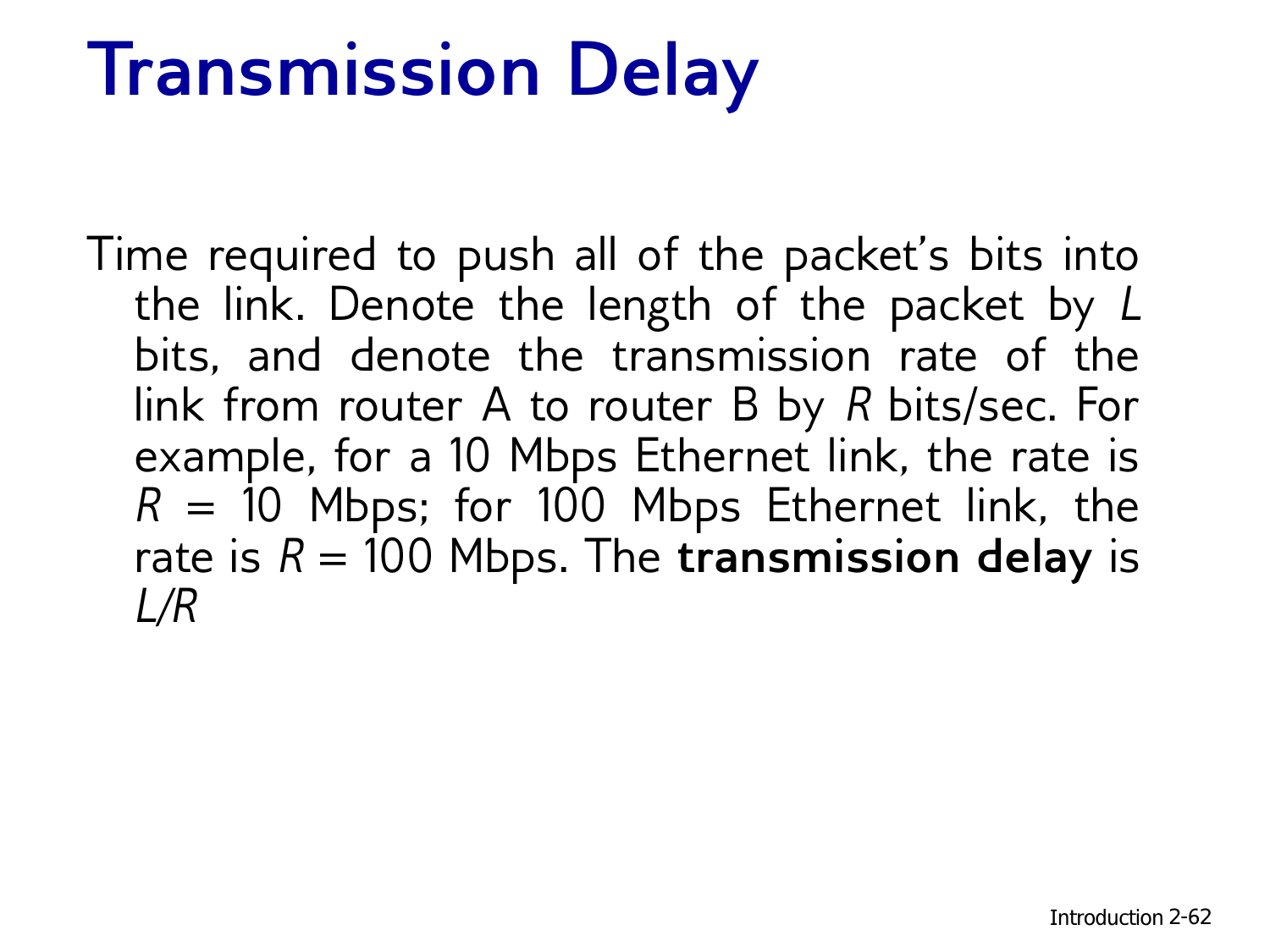

# Transmission Delay
Time required to push all of the packet’s bits into the link. Denote the length of the packet by L bits, and denote the transmission rate of the link from router A to router B by R bits/sec. For example, for a 10 Mbps Ethernet link, the rate is R = 10 Mbps; for 100 Mbps Ethernet link, the rate is R = 100 Mbps. The transmission delay is L/R

2-62
Introduction